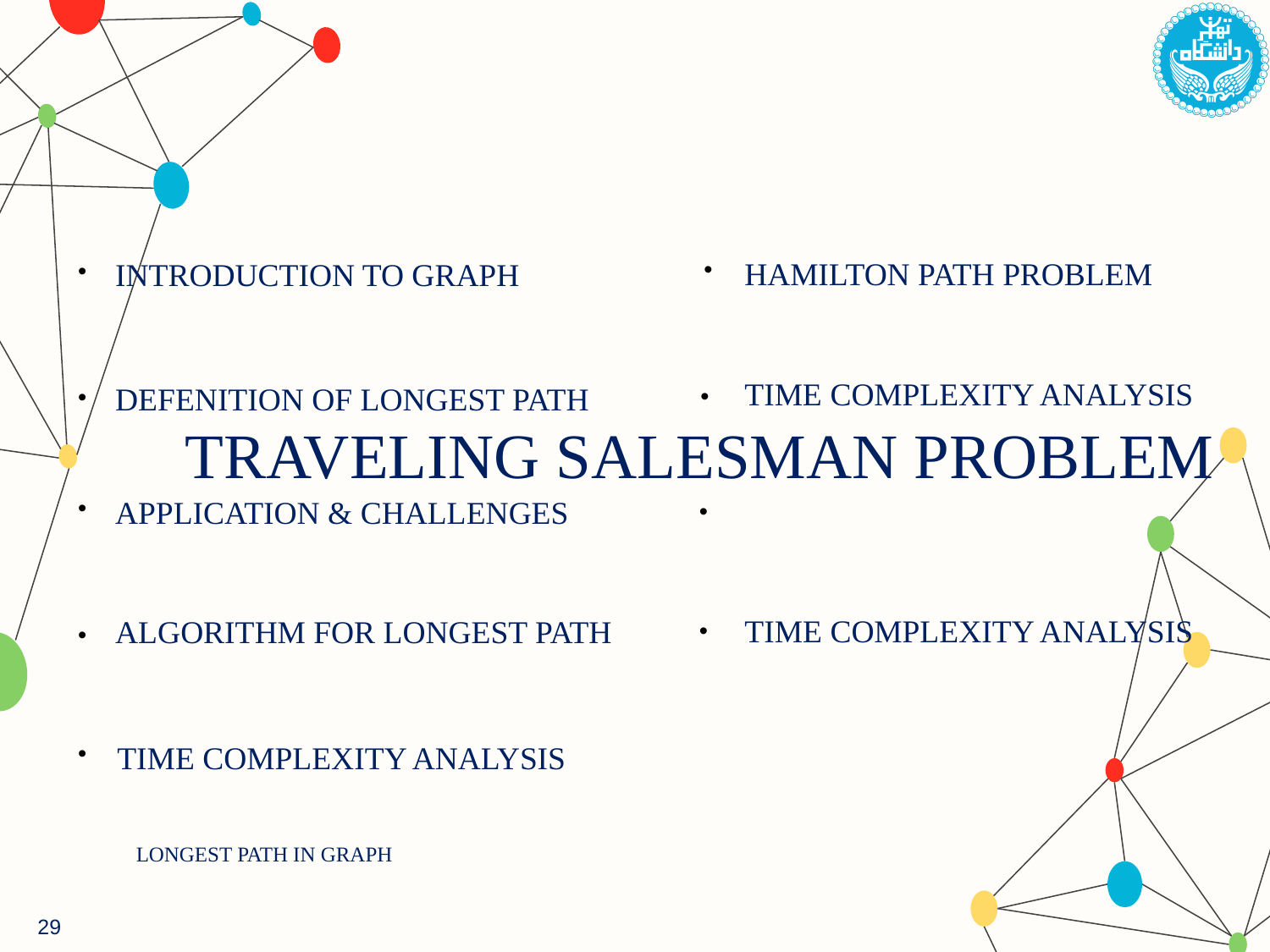

HAMILTON PATH PROBLEM
INTRODUCTION TO GRAPH

TIME COMPLEXITY ANALYSIS
DEFENITION OF LONGEST PATH

TRAVELING SALESMAN PROBLEM
APPLICATION & CHALLENGES

TIME COMPLEXITY ANALYSIS
ALGORITHM FOR LONGEST PATH

TIME COMPLEXITY ANALYSIS

LONGEST PATH IN GRAPH
29